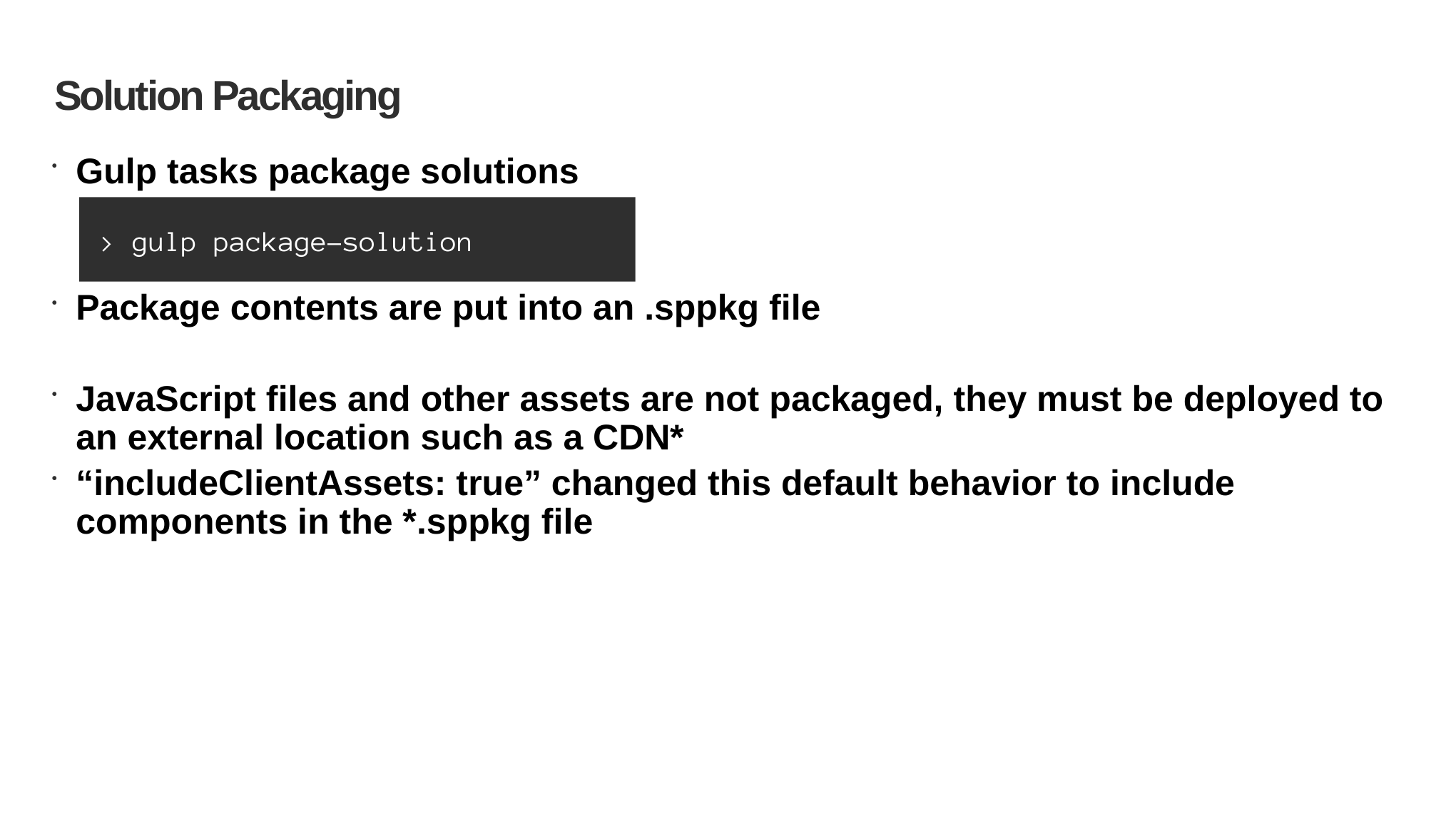

# Solution Packaging
Gulp tasks package solutions

Package contents are put into an .sppkg file

JavaScript files and other assets are not packaged, they must be deployed to an external location such as a CDN*
“includeClientAssets: true” changed this default behavior to include components in the *.sppkg file
> gulp package-solution